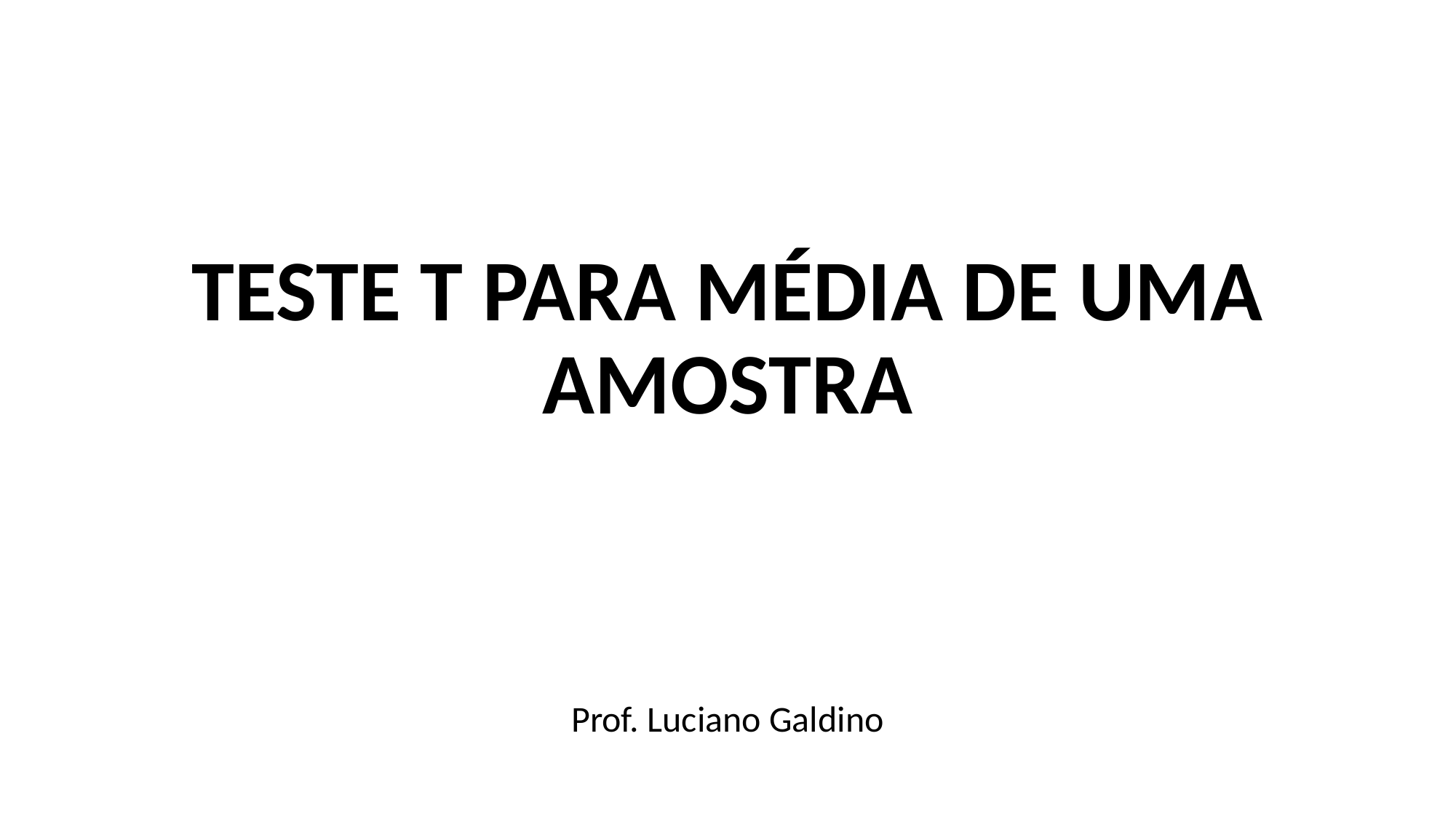

TESTE T PARA MÉDIA DE UMA AMOSTRA
Prof. Luciano Galdino